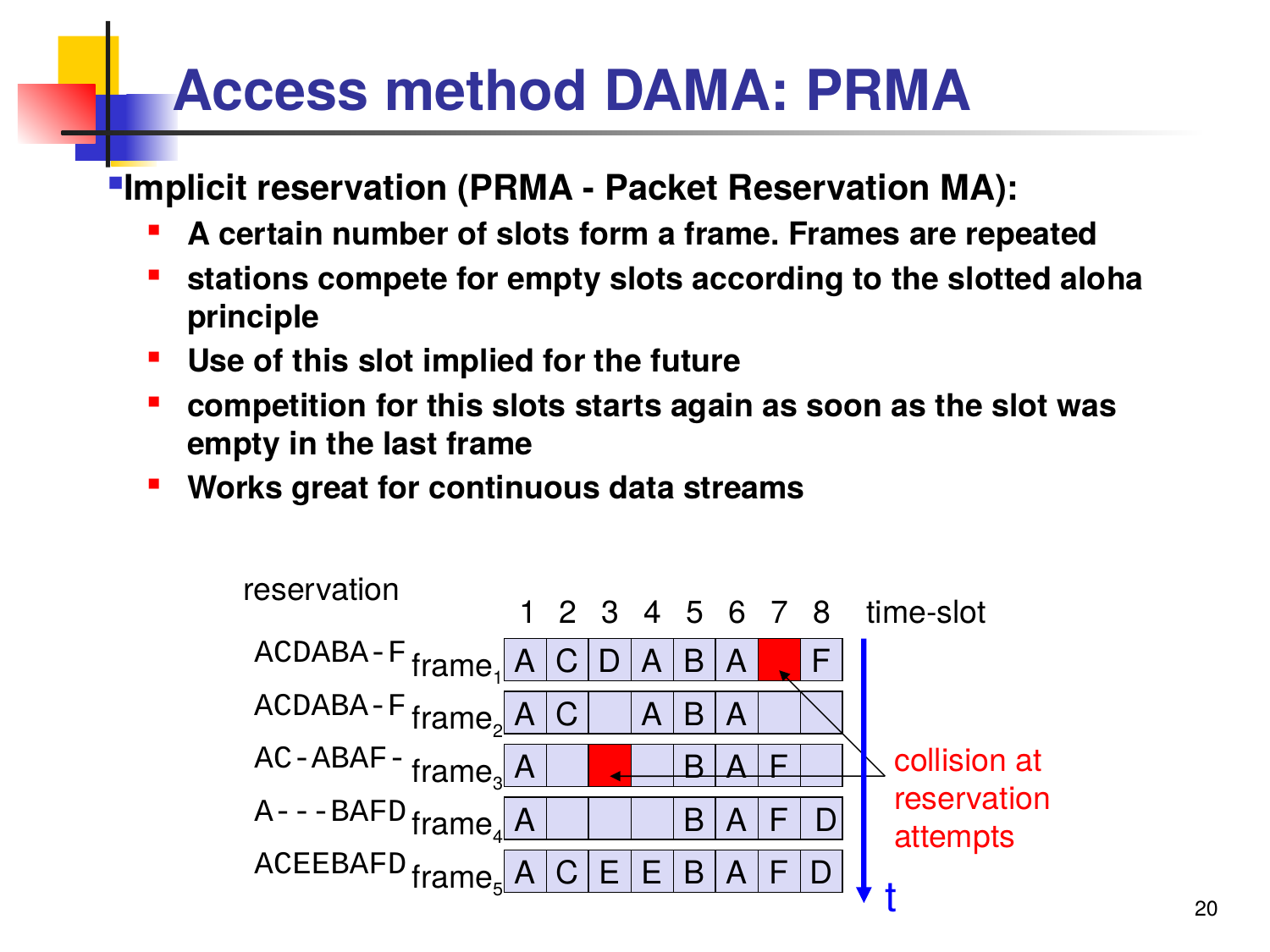

# Access method DAMA: PRMA
Implicit reservation (PRMA - Packet Reservation MA):
A certain number of slots form a frame. Frames are repeated
stations compete for empty slots according to the slotted aloha principle
Use of this slot implied for the future
competition for this slots starts again as soon as the slot was empty in the last frame
Works great for continuous data streams
reservation
1
2
3
4
5
6
7
8
time-slot
ACDABA-F
frame1
A
C
D
A
B
A

F

ACDABA-F
frame2
A
C

A
B
A

AC-ABAF-
collision at
reservation
attempts
frame3
A

B
A
F

A---BAFD
frame4
A

B
A
F
 D
ACEEBAFD
frame5
A
C
E
E
B
A
F
D
t

20